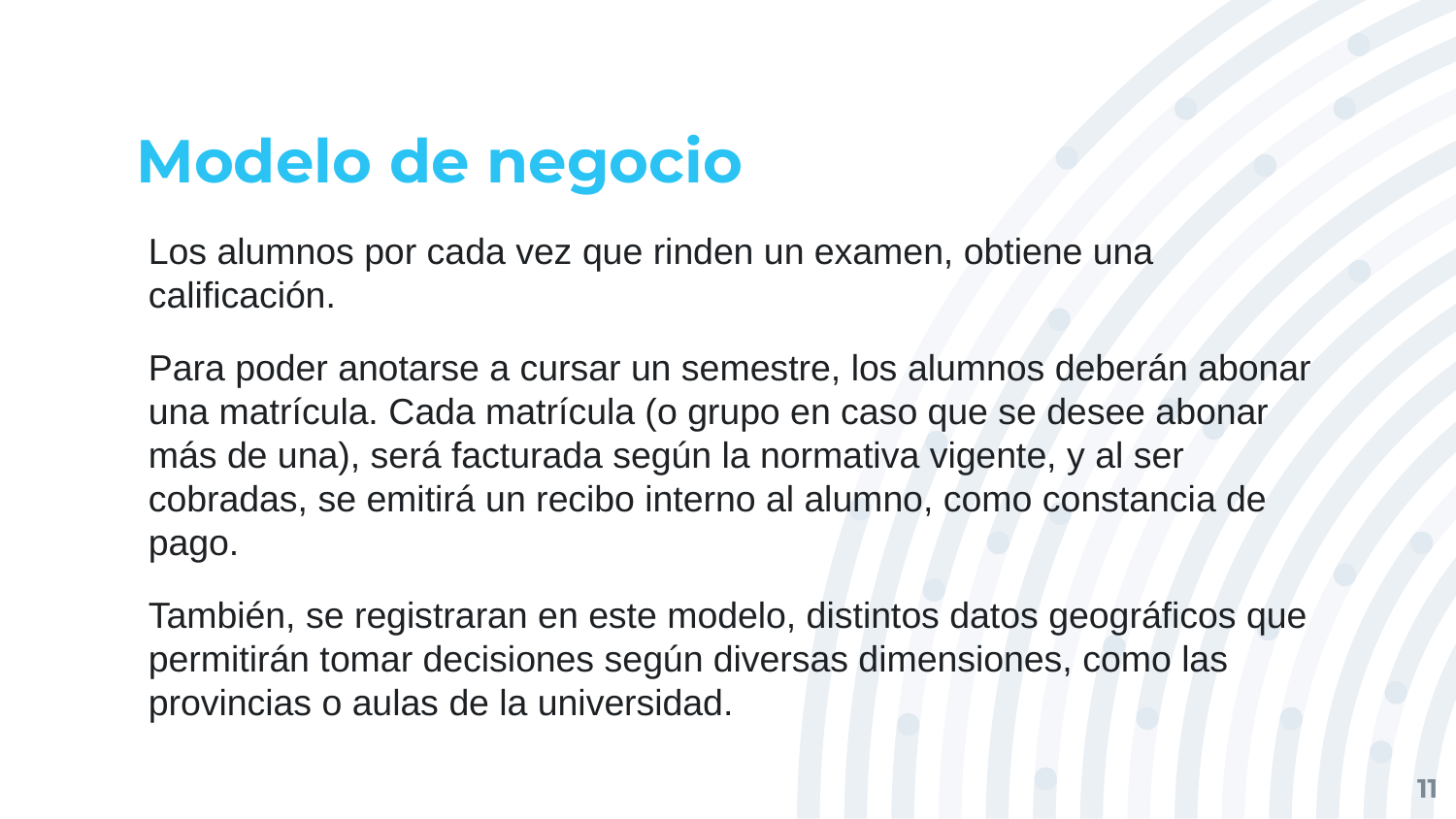

# Modelo de negocio
Los alumnos por cada vez que rinden un examen, obtiene una calificación.

Para poder anotarse a cursar un semestre, los alumnos deberán abonar una matrícula. Cada matrícula (o grupo en caso que se desee abonar más de una), será facturada según la normativa vigente, y al ser cobradas, se emitirá un recibo interno al alumno, como constancia de pago.

También, se registraran en este modelo, distintos datos geográficos que permitirán tomar decisiones según diversas dimensiones, como las provincias o aulas de la universidad.
11